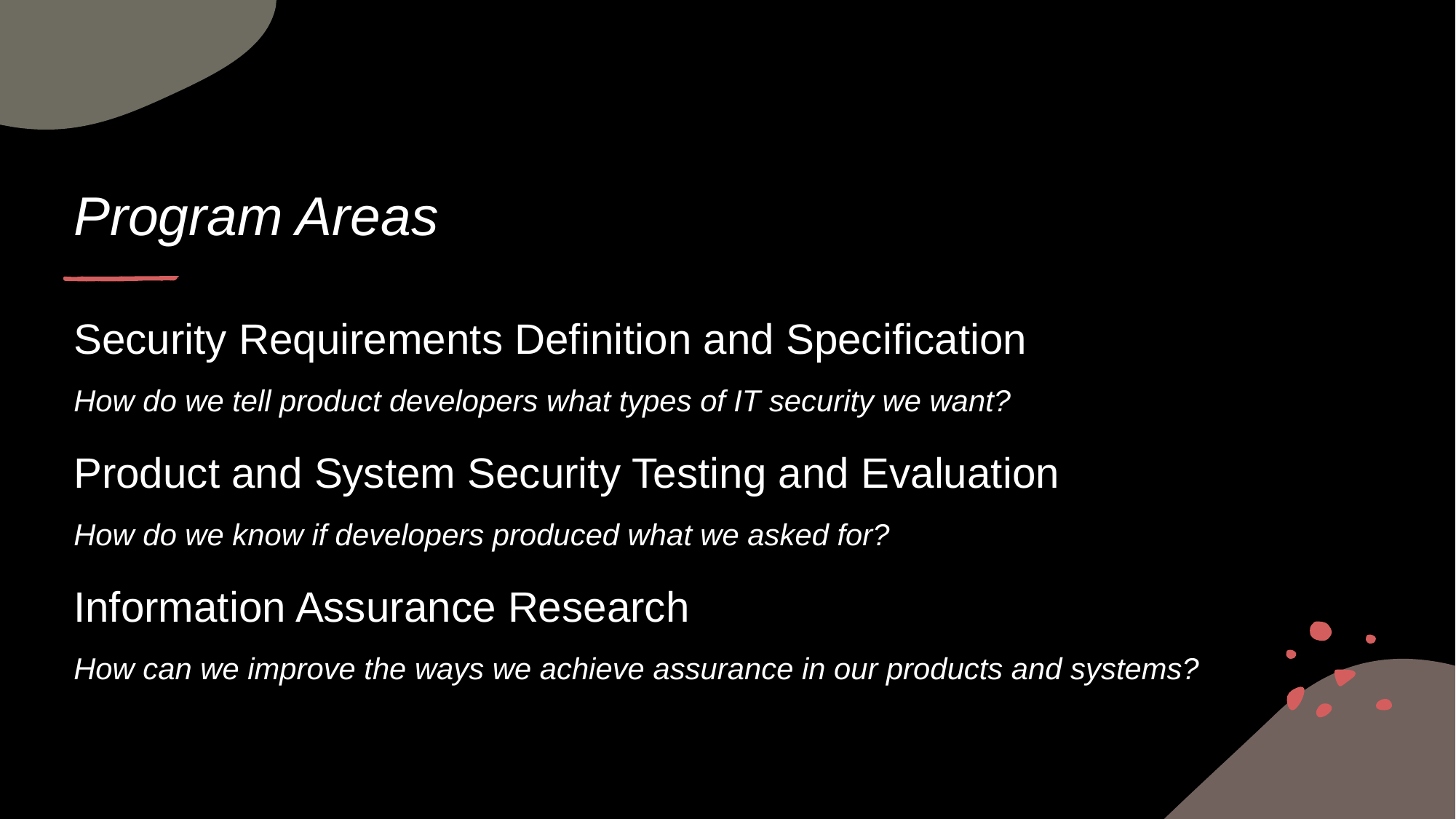

# Program Areas
Security Requirements Definition and Specification
How do we tell product developers what types of IT security we want?
Product and System Security Testing and Evaluation
How do we know if developers produced what we asked for?
Information Assurance Research
How can we improve the ways we achieve assurance in our products and systems?